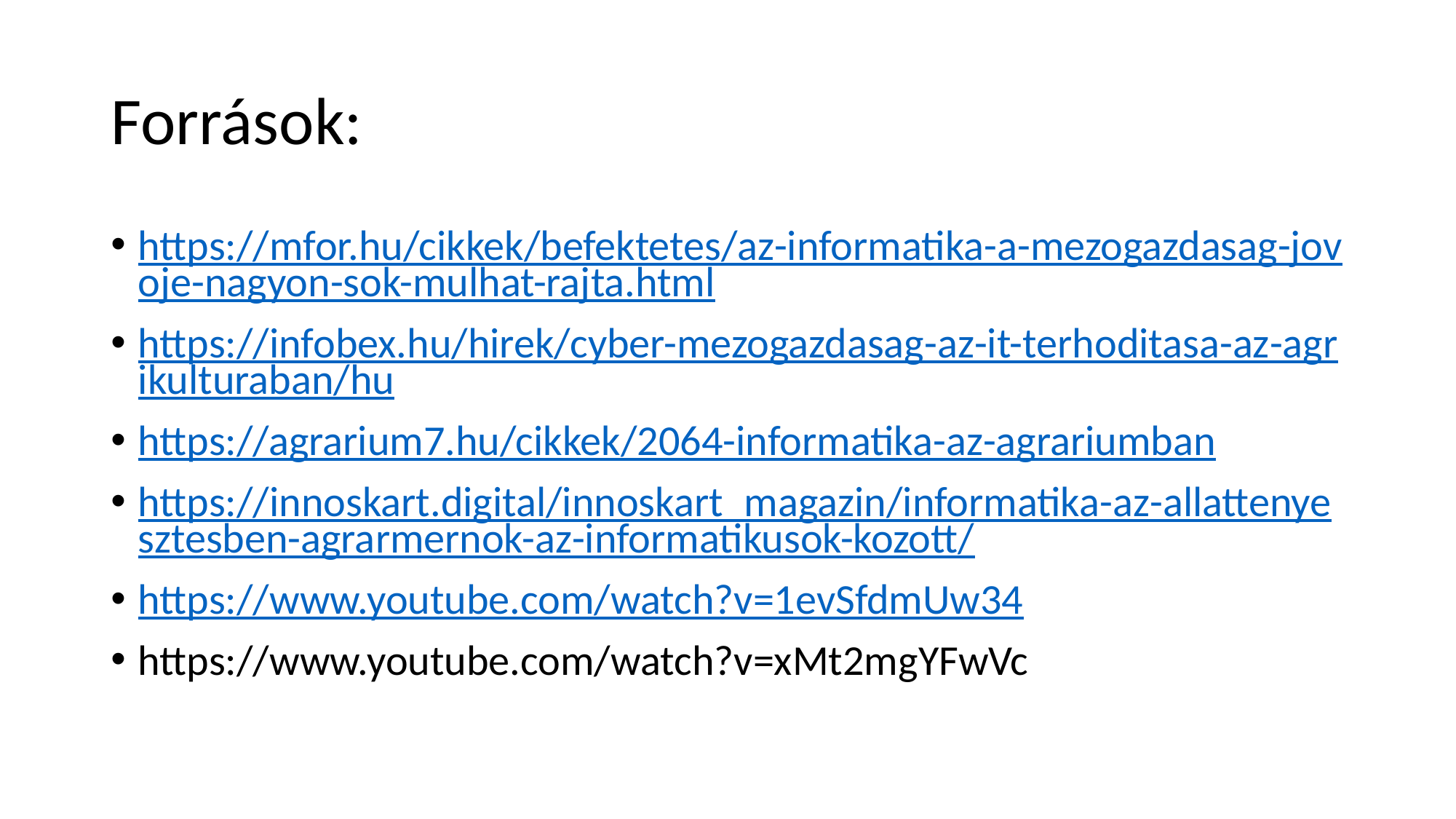

# Források:
https://mfor.hu/cikkek/befektetes/az-informatika-a-mezogazdasag-jovoje-nagyon-sok-mulhat-rajta.html
https://infobex.hu/hirek/cyber-mezogazdasag-az-it-terhoditasa-az-agrikulturaban/hu
https://agrarium7.hu/cikkek/2064-informatika-az-agrariumban
https://innoskart.digital/innoskart_magazin/informatika-az-allattenyesztesben-agrarmernok-az-informatikusok-kozott/
https://www.youtube.com/watch?v=1evSfdmUw34
https://www.youtube.com/watch?v=xMt2mgYFwVc